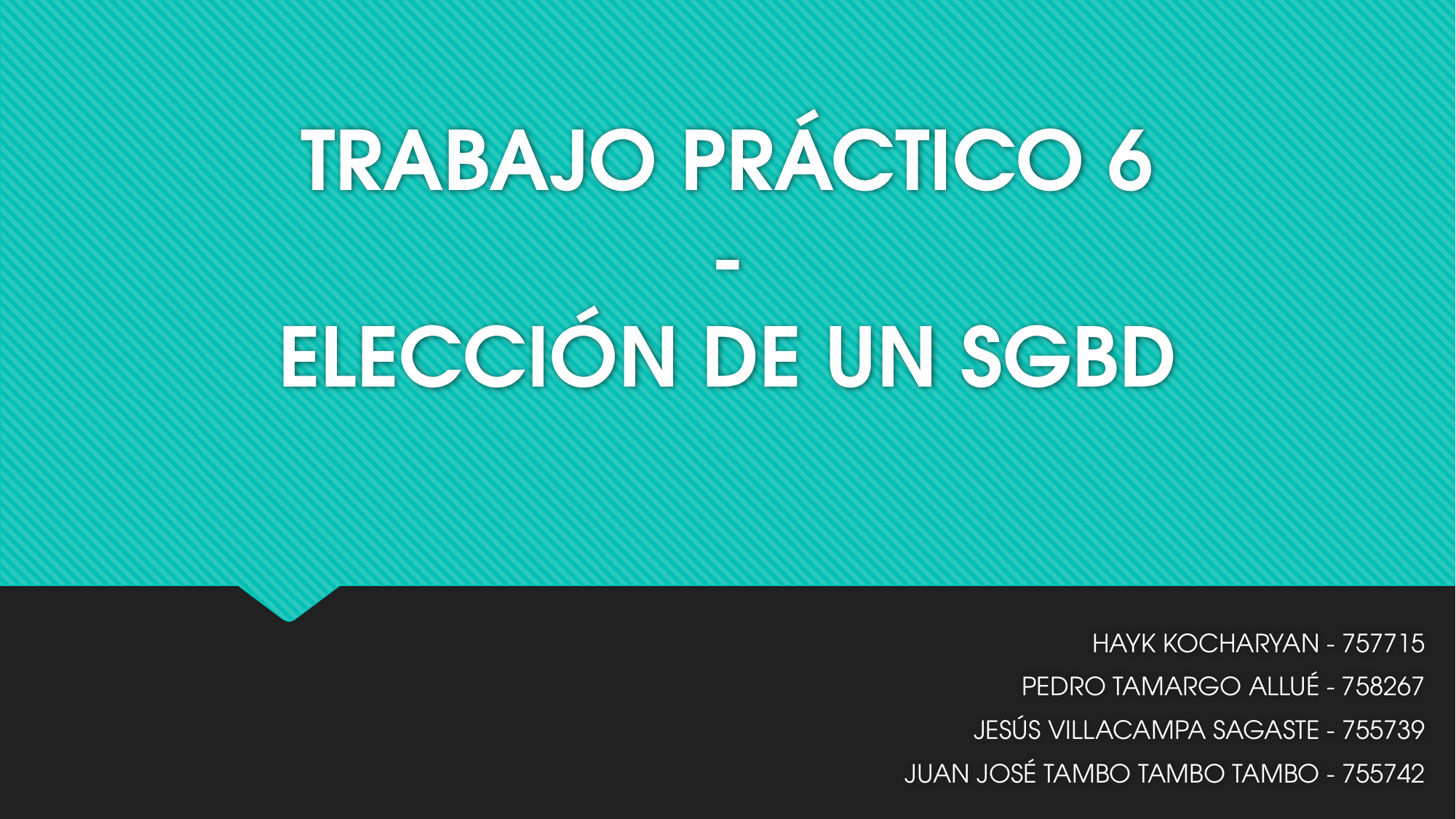

# TRABAJO PRÁCTICO 6 - ELECCIÓN DE UN SGBD
HAYK KOCHARYAN - 757715
PEDRO TAMARGO ALLUÉ - 758267
JESÚS VILLACAMPA SAGASTE - 755739
JUAN JOSÉ TAMBO TAMBO TAMBO - 755742